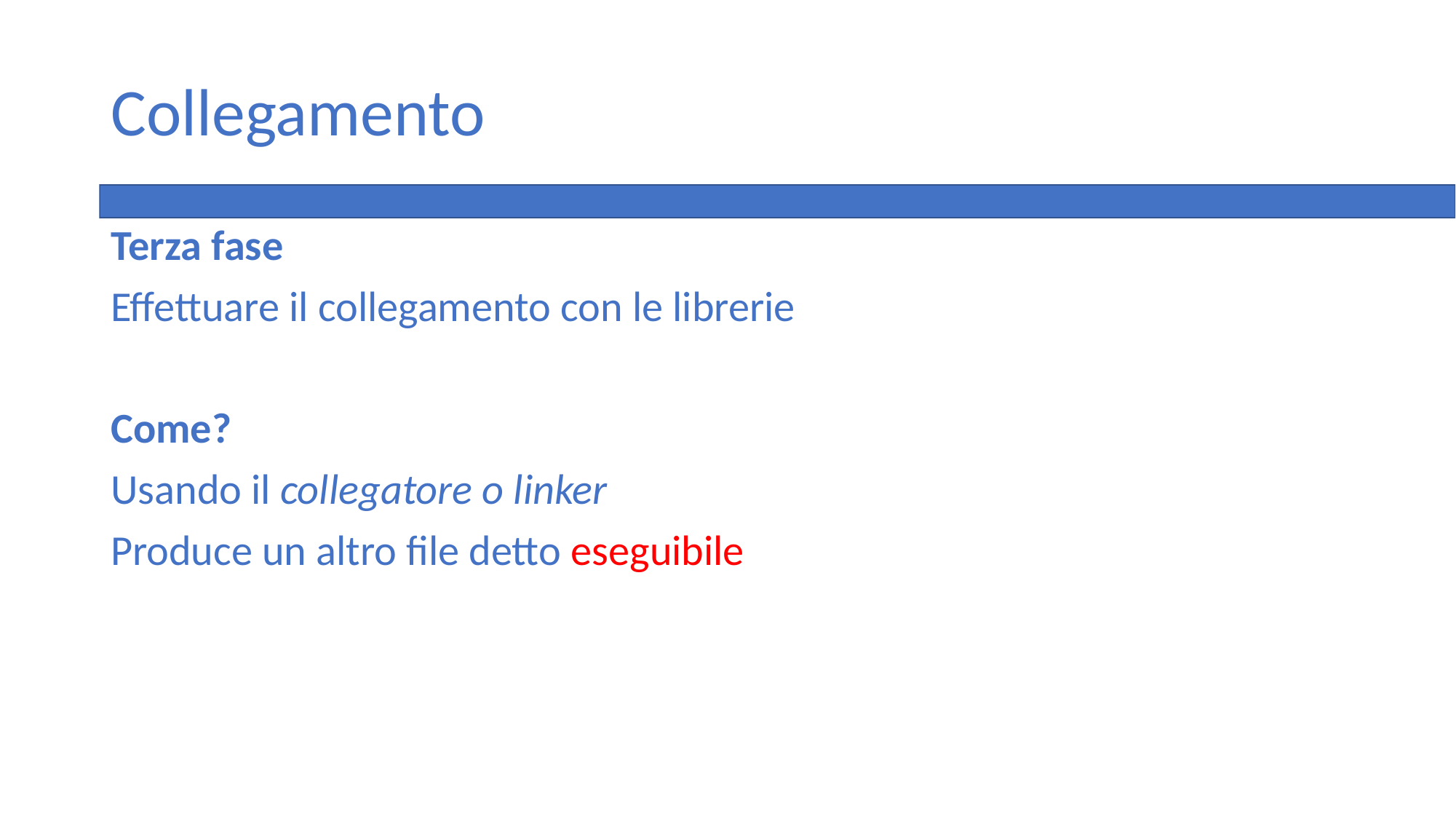

# Collegamento
Terza fase
Effettuare il collegamento con le librerie

Come?
Usando il collegatore o linker
Produce un altro file detto eseguibile